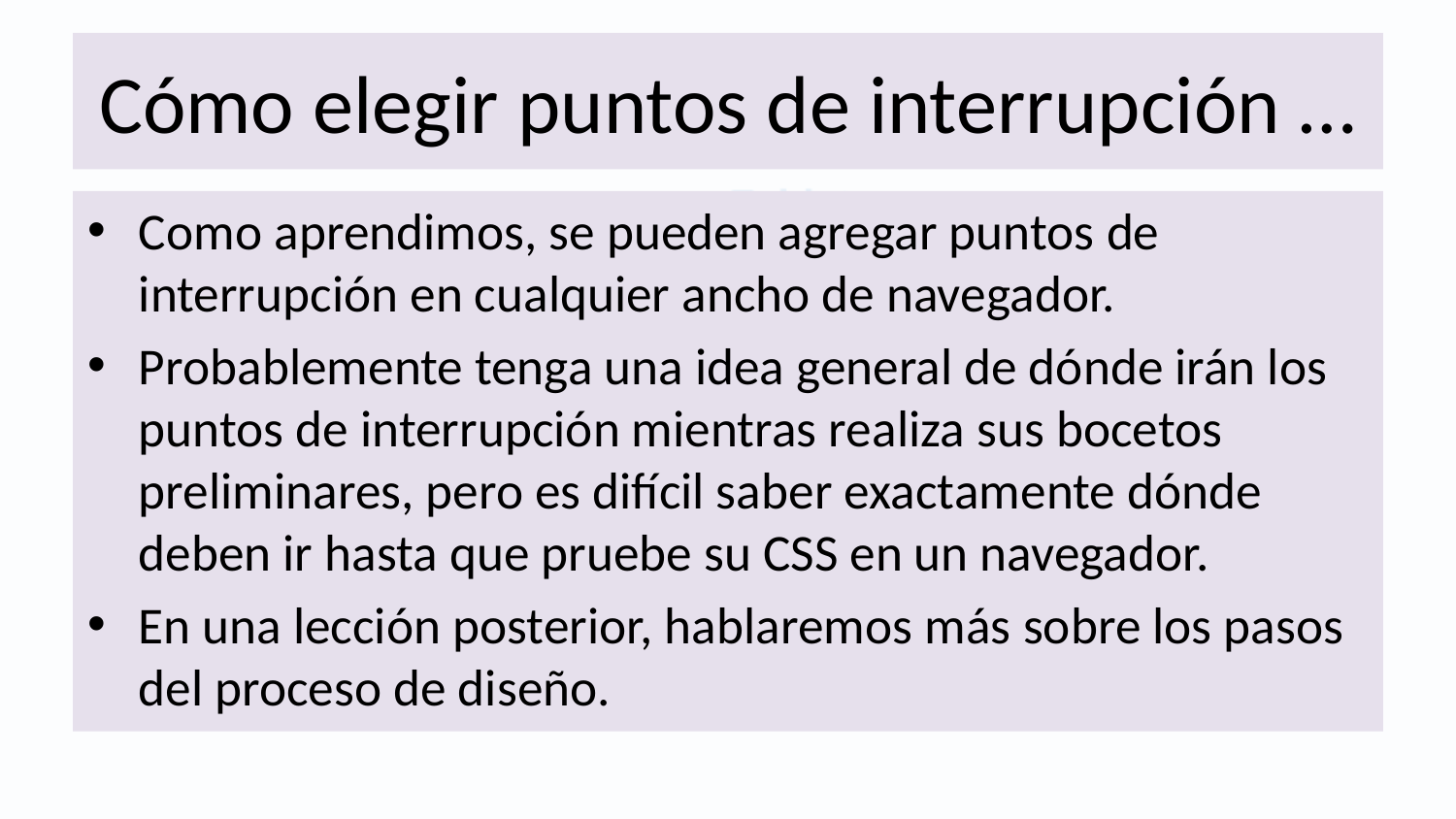

# Cómo elegir puntos de interrupción …
Como aprendimos, se pueden agregar puntos de interrupción en cualquier ancho de navegador.
Probablemente tenga una idea general de dónde irán los puntos de interrupción mientras realiza sus bocetos preliminares, pero es difícil saber exactamente dónde deben ir hasta que pruebe su CSS en un navegador.
En una lección posterior, hablaremos más sobre los pasos del proceso de diseño.